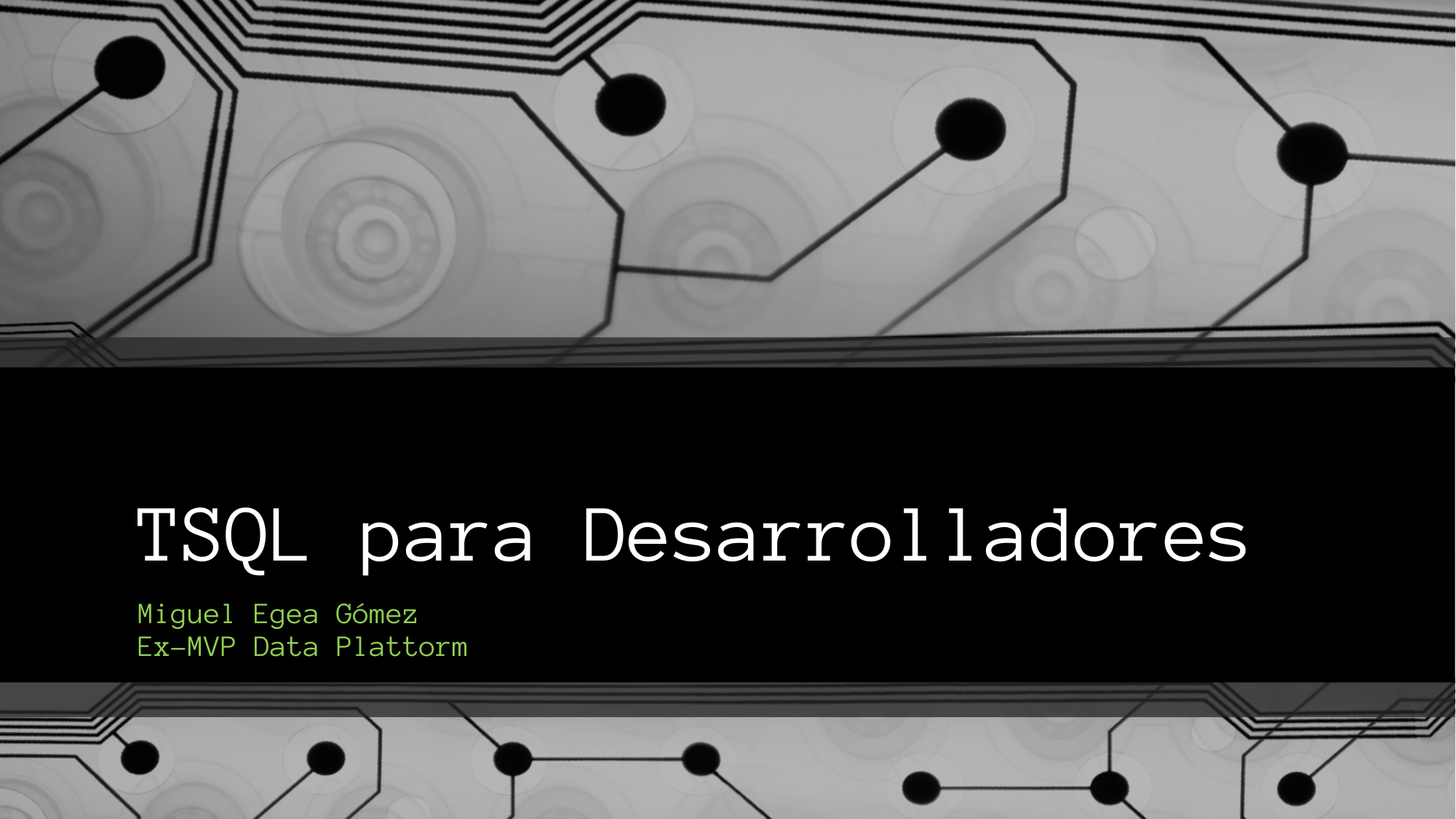

# TSQL para Desarrolladores
Miguel Egea Gómez
Ex-MVP Data Plattorm